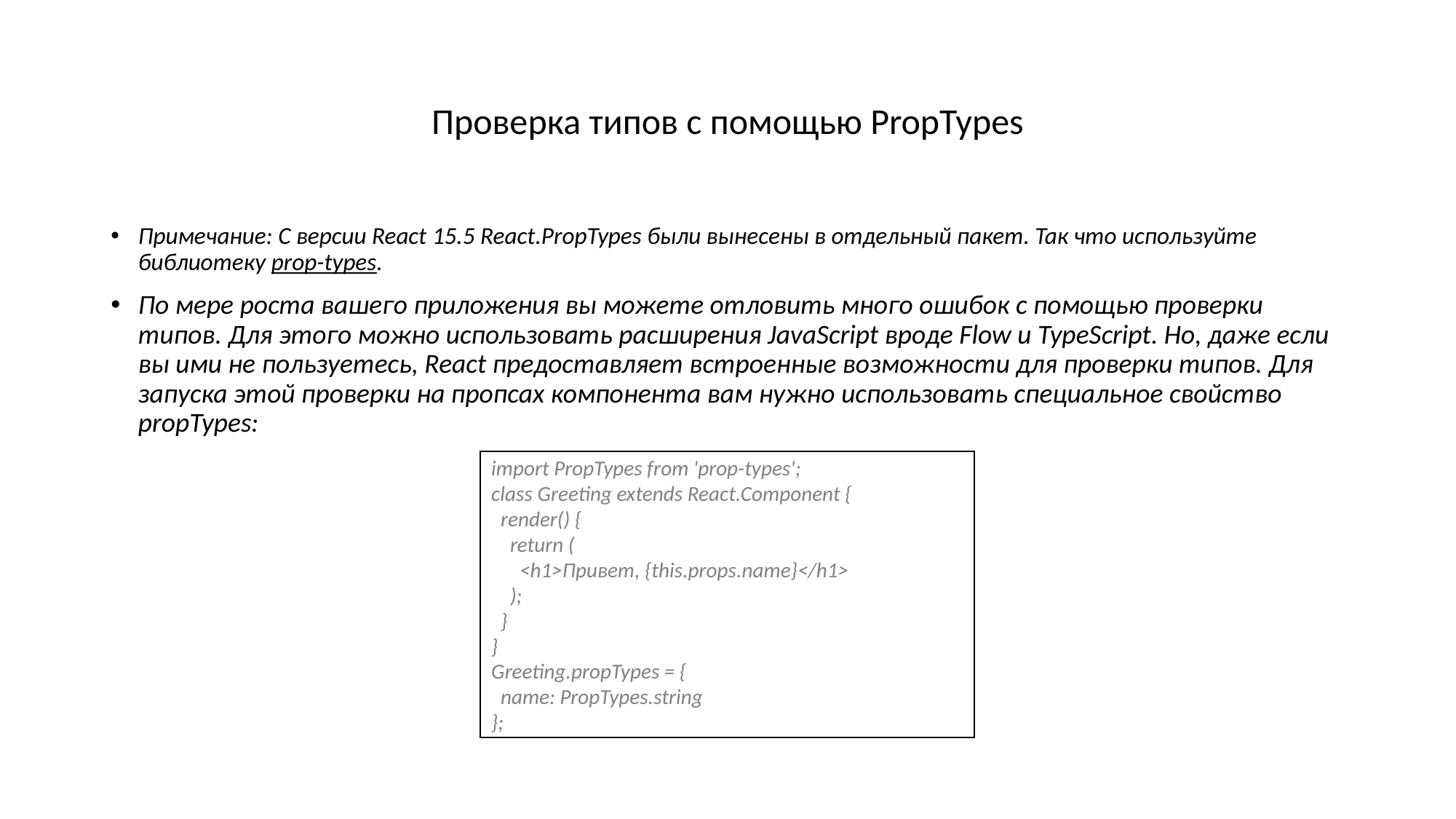

# Проверка типов с помощью PropTypes
Примечание: С версии React 15.5 React.PropTypes были вынесены в отдельный пакет. Так что используйте библиотеку prop-types.
По мере роста вашего приложения вы можете отловить много ошибок с помощью проверки типов. Для этого можно использовать расширения JavaScript вроде Flow и TypeScript. Но, даже если вы ими не пользуетесь, React предоставляет встроенные возможности для проверки типов. Для запуска этой проверки на пропсах компонента вам нужно использовать специальное свойство propTypes:

import PropTypes from 'prop-types';
class Greeting extends React.Component {
  render() {
    return (
      <h1>Привет, {this.props.name}</h1>
    );
  }
}
Greeting.propTypes = {
  name: PropTypes.string
};